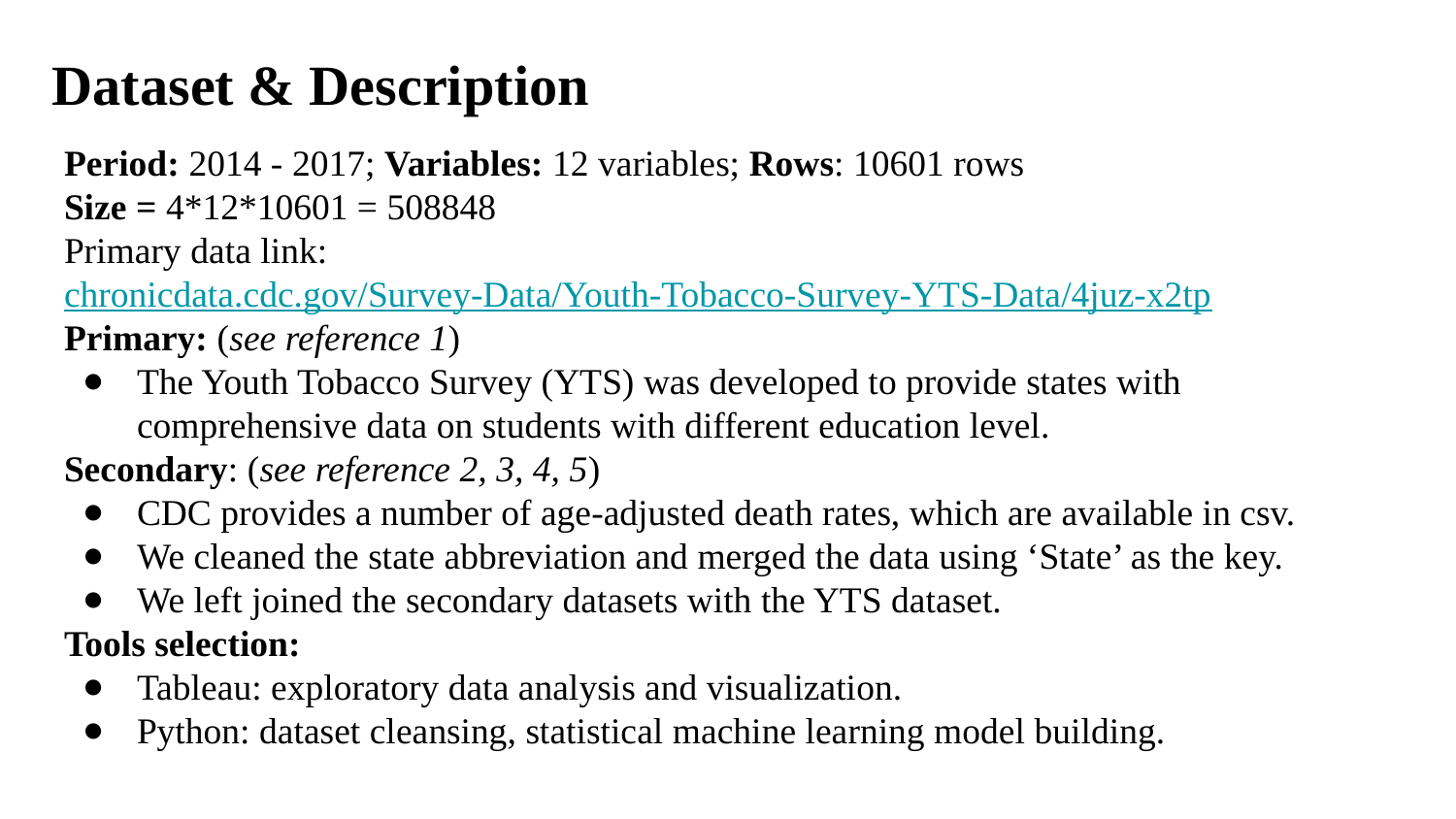

# Dataset & Description
Period: 2014 - 2017; Variables: 12 variables; Rows: 10601 rows
Size = 4*12*10601 = 508848
Primary data link: chronicdata.cdc.gov/Survey-Data/Youth-Tobacco-Survey-YTS-Data/4juz-x2tp
Primary: (see reference 1)
The Youth Tobacco Survey (YTS) was developed to provide states with comprehensive data on students with different education level.
Secondary: (see reference 2, 3, 4, 5)
CDC provides a number of age-adjusted death rates, which are available in csv.
We cleaned the state abbreviation and merged the data using ‘State’ as the key.
We left joined the secondary datasets with the YTS dataset.
Tools selection:
Tableau: exploratory data analysis and visualization.
Python: dataset cleansing, statistical machine learning model building.